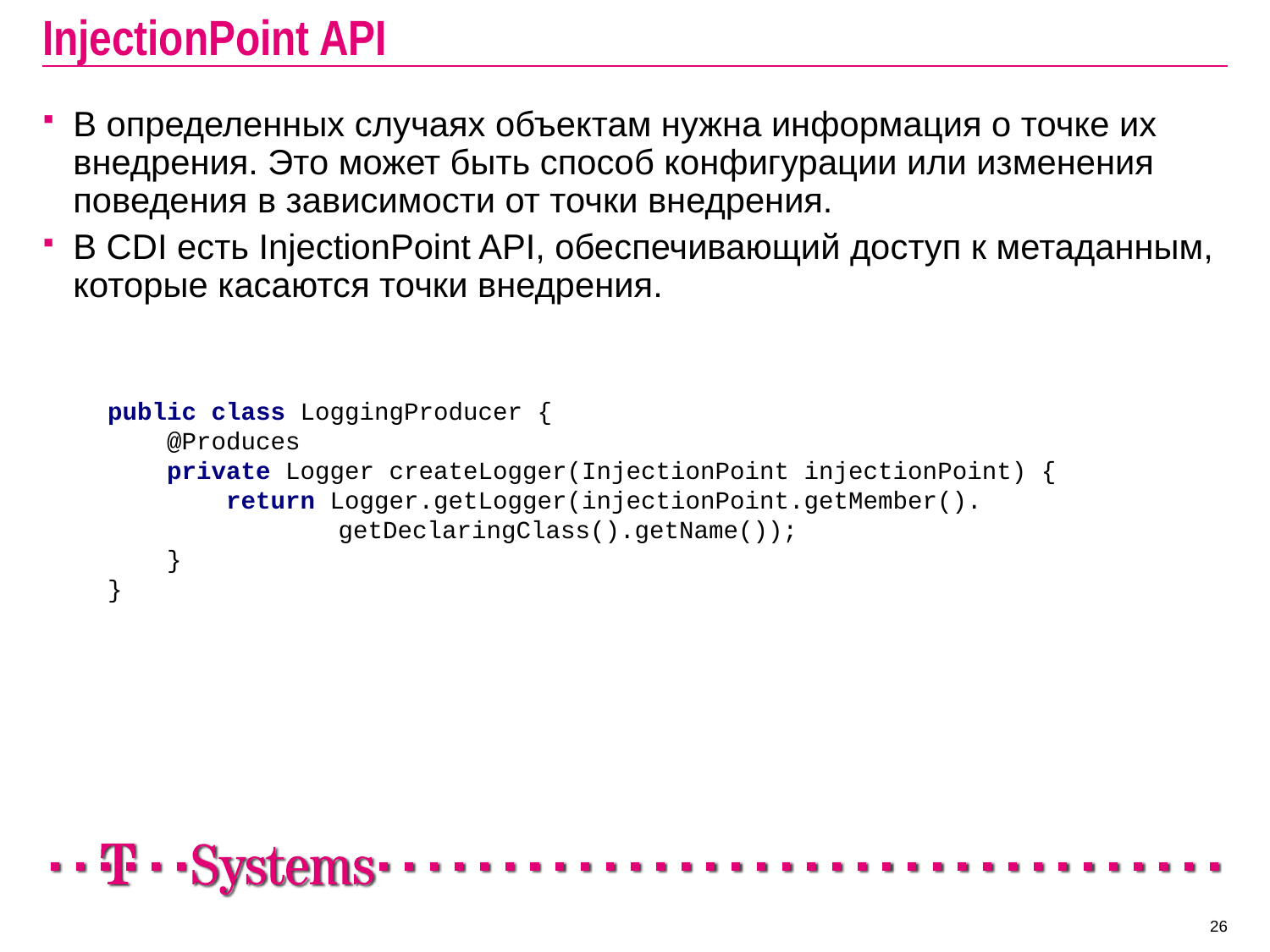

# InjectionPoint API
В определенных случаях объектам нужна информация о точке их внедрения. Это может быть способ конфигурации или изменения поведения в зависимости от точки внедрения.
В CDI есть InjectionPoint API, обеспечивающий доступ к метаданным, которые касаются точки внедрения.
public class LoggingProducer {
    @Produces
    private Logger createLogger(InjectionPoint injectionPoint) {
        return Logger.getLogger(injectionPoint.getMember().
	       getDeclaringClass().getName());
    }
}
26